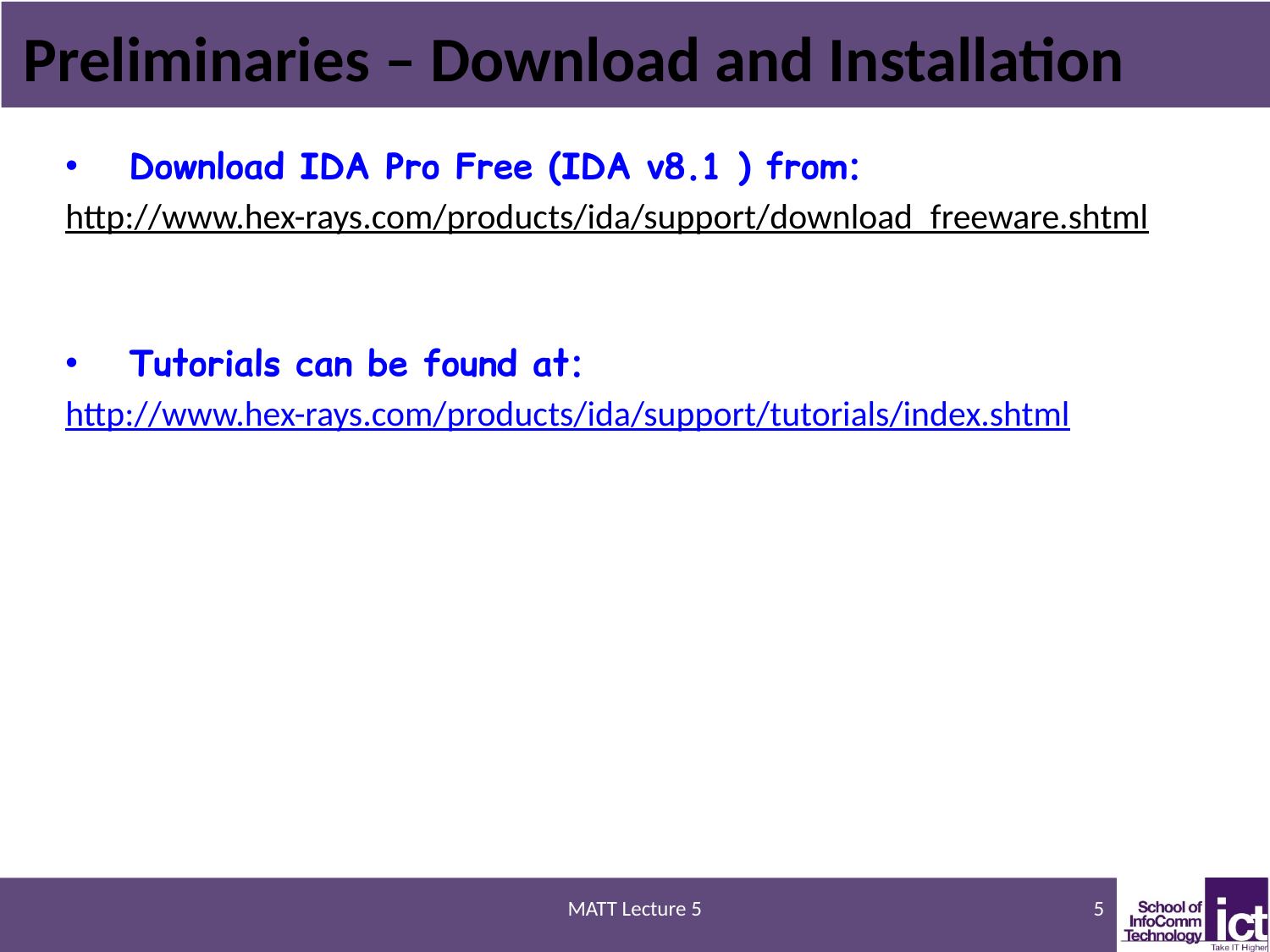

# Preliminaries – Download and Installation
Download IDA Pro Free (IDA v8.1 ) from:
http://www.hex-rays.com/products/ida/support/download_freeware.shtml

Tutorials can be found at:
http://www.hex-rays.com/products/ida/support/tutorials/index.shtml
MATT Lecture 5
5